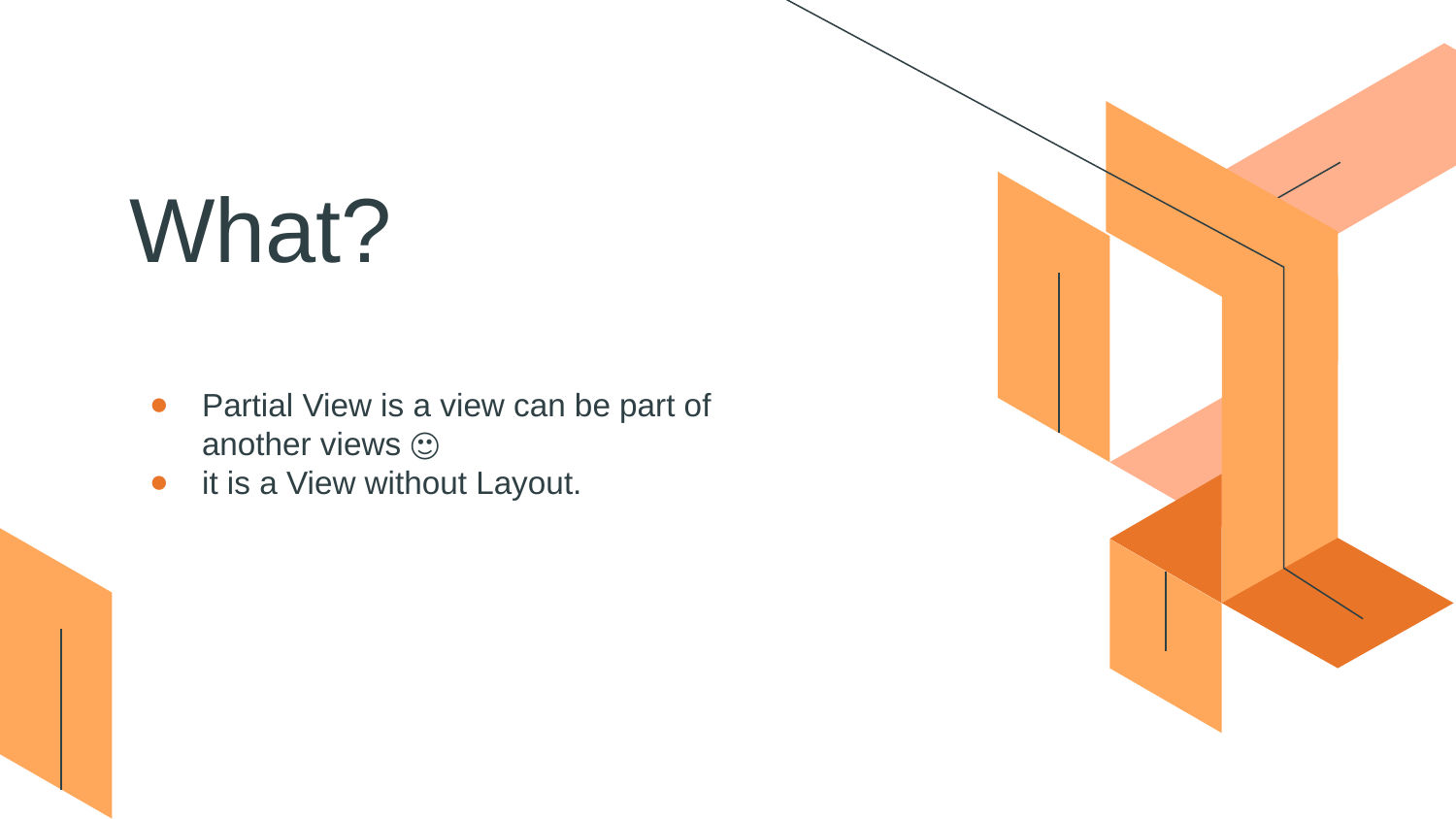

# What?
Partial View is a view can be part of another views 🙂
it is a View without Layout.